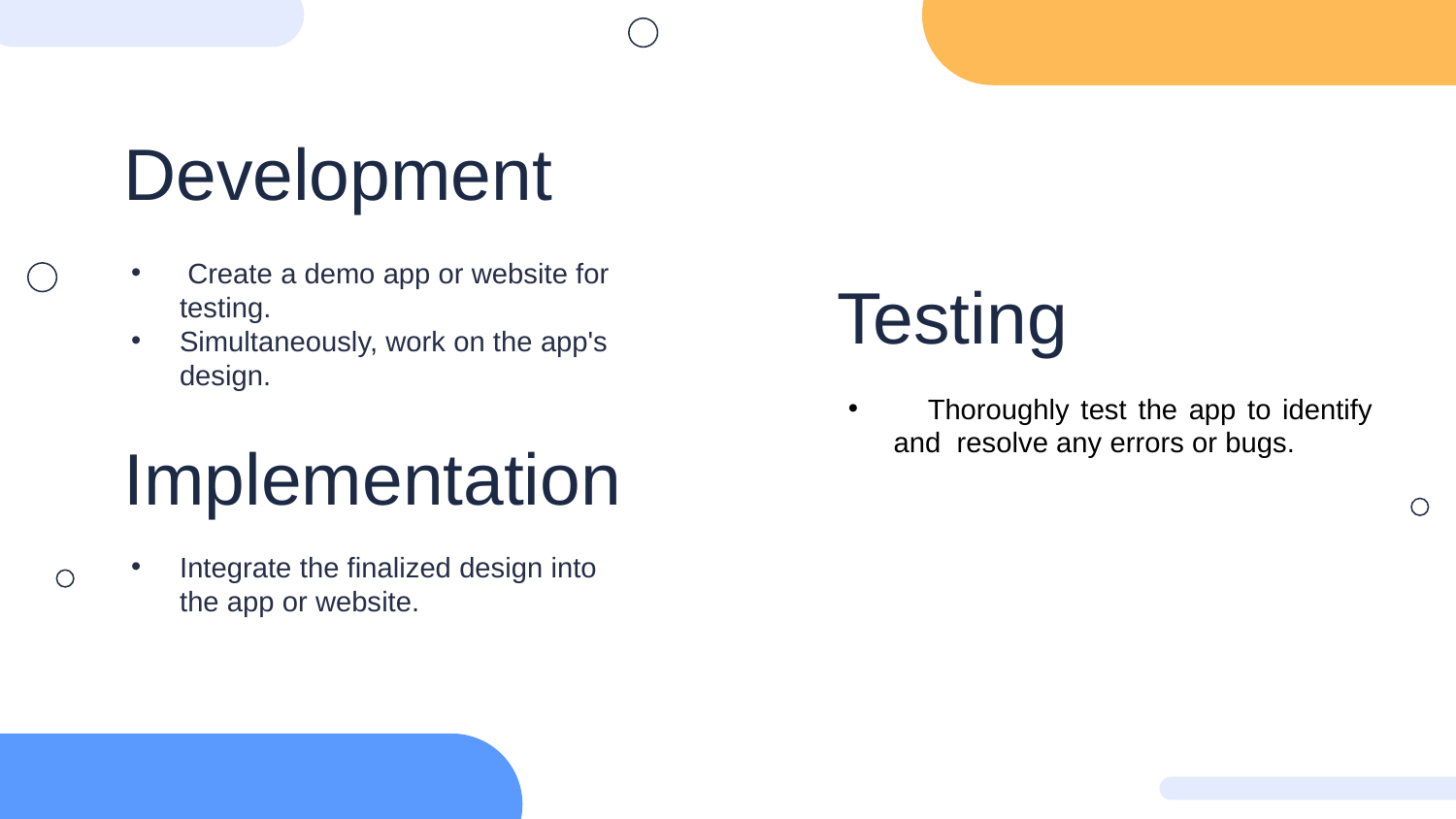

Development
 Create a demo app or website for testing.
Simultaneously, work on the app's design.
Testing
   Thoroughly test the app to identify     and  resolve any errors or bugs.
Implementation
Integrate the finalized design into the app or website.